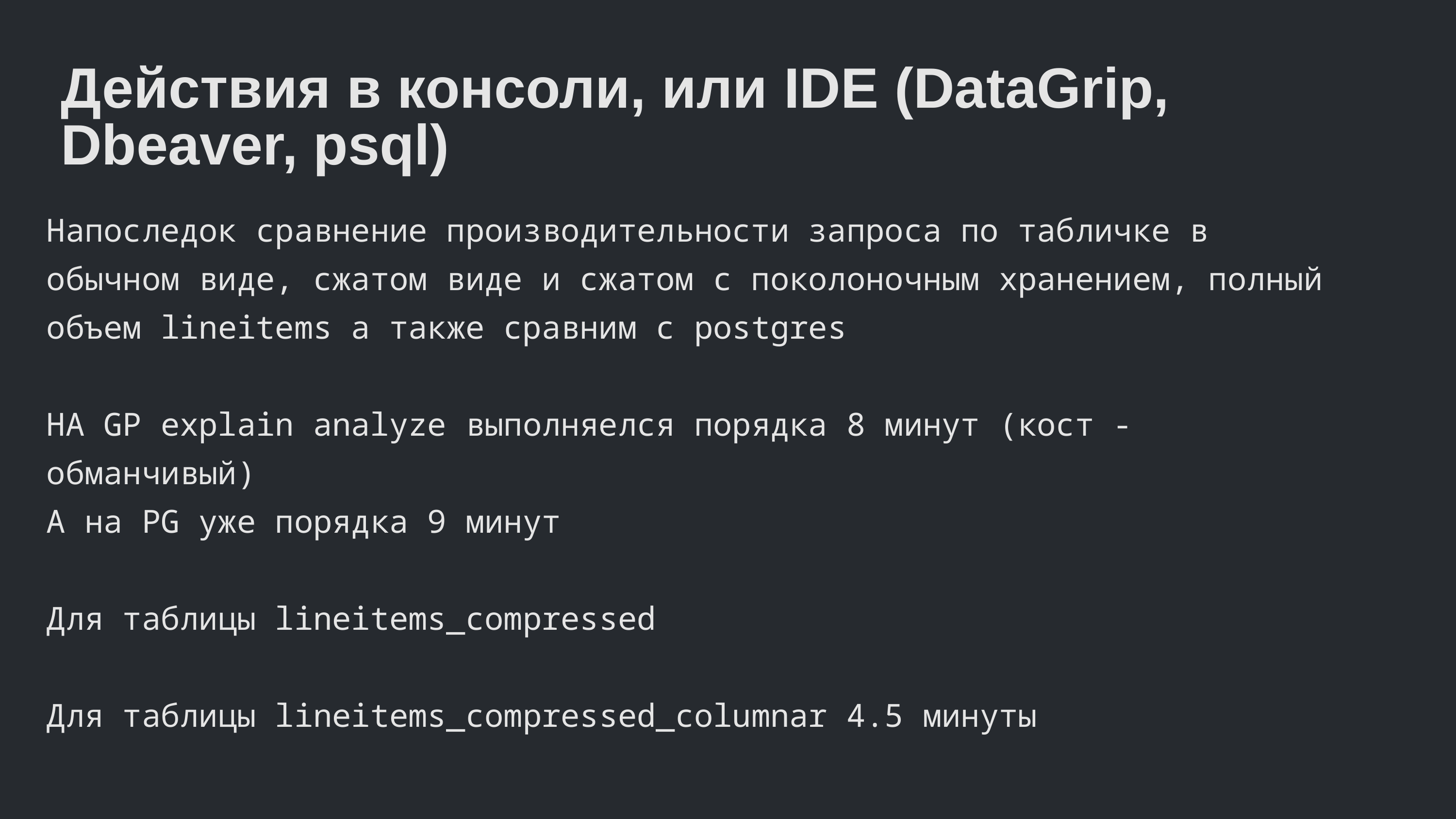

Действия в консоли, или IDE (DataGrip, Dbeaver, psql)
Напоследок сравнение производительности запроса по табличке в обычном виде, сжатом виде и сжатом с поколоночным хранением, полный объем lineitems а также сравним с postgres

НА GP explain analyze выполняелся порядка 8 минут (кост - обманчивый)
А на PG уже порядка 9 минут

Для таблицы lineitems_compressed

Для таблицы lineitems_compressed_columnar 4.5 минуты